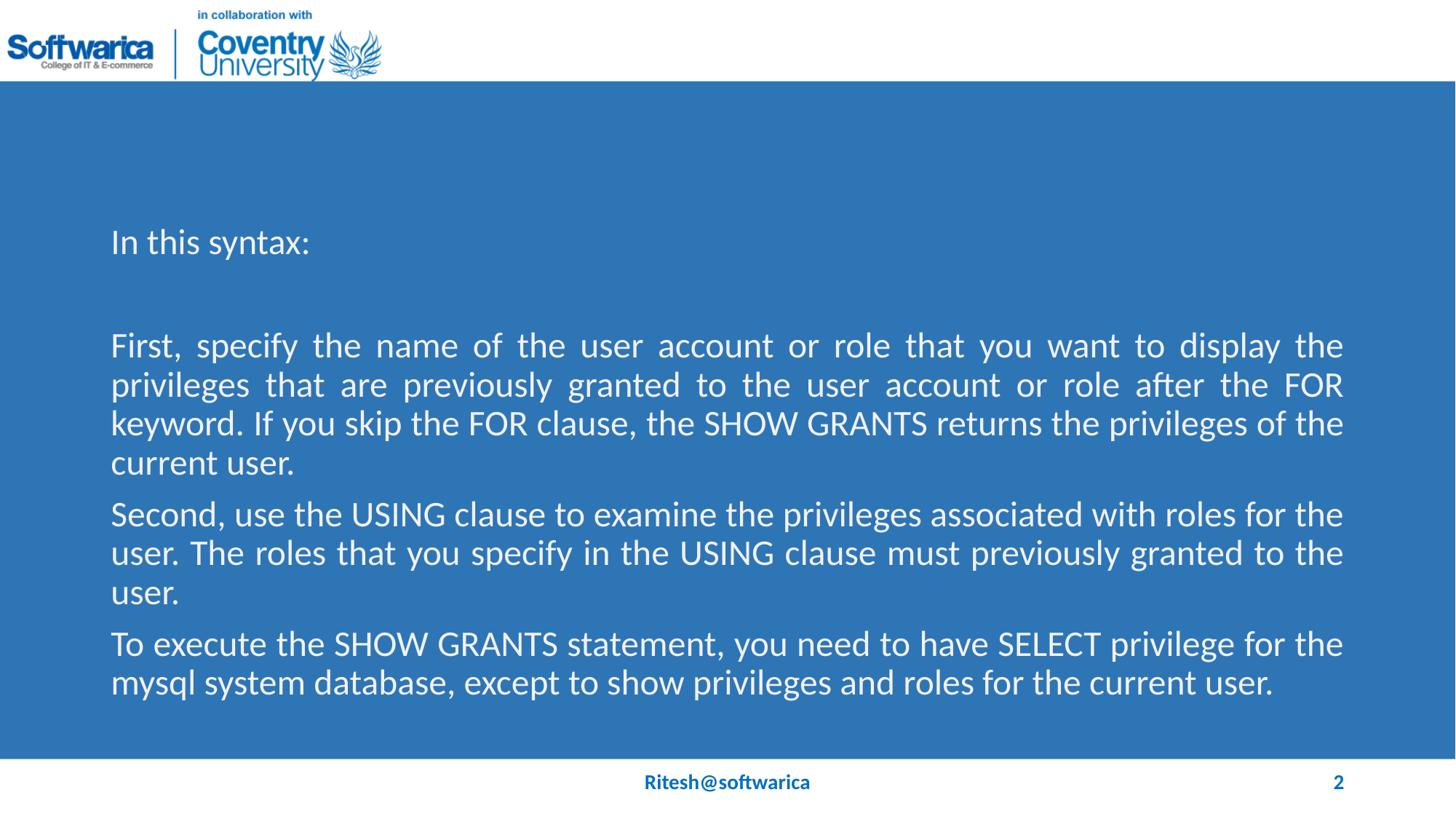

#
In this syntax:

First, specify the name of the user account or role that you want to display the privileges that are previously granted to the user account or role after the FOR keyword. If you skip the FOR clause, the SHOW GRANTS returns the privileges of the current user.
Second, use the USING clause to examine the privileges associated with roles for the user. The roles that you specify in the USING clause must previously granted to the user.
To execute the SHOW GRANTS statement, you need to have SELECT privilege for the mysql system database, except to show privileges and roles for the current user.
Ritesh@softwarica
2